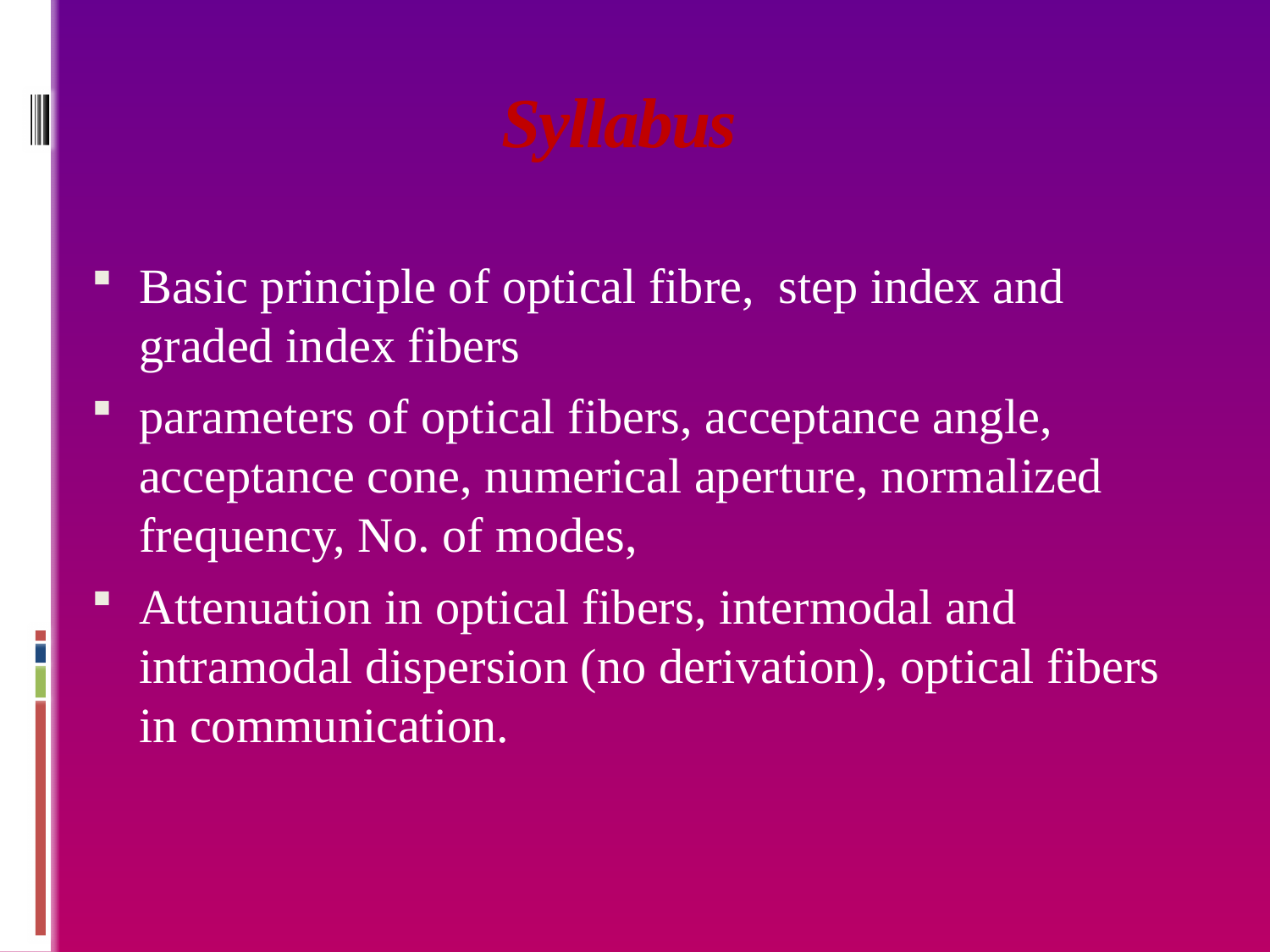

# Syllabus
Basic principle of optical fibre,  step index and graded index fibers
parameters of optical fibers, acceptance angle, acceptance cone, numerical aperture, normalized frequency, No. of modes,
Attenuation in optical fibers, intermodal and intramodal dispersion (no derivation), optical fibers in communication.